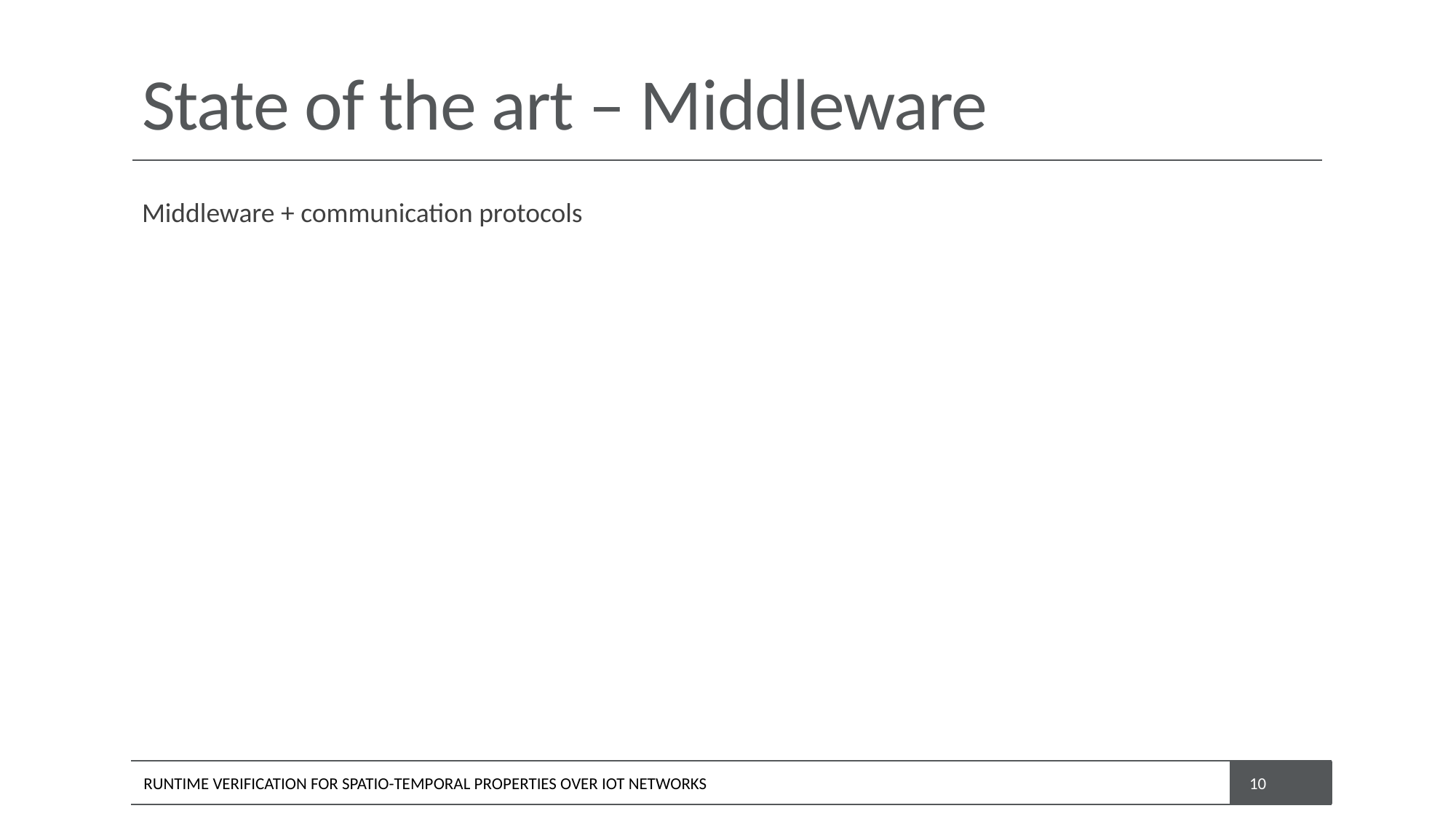

# State of the art – Middleware
Middleware + communication protocols
RUNTIME VERIFICATION FOR SPATIO-TEMPORAL PROPERTIES OVER IOT NETWORKS
10